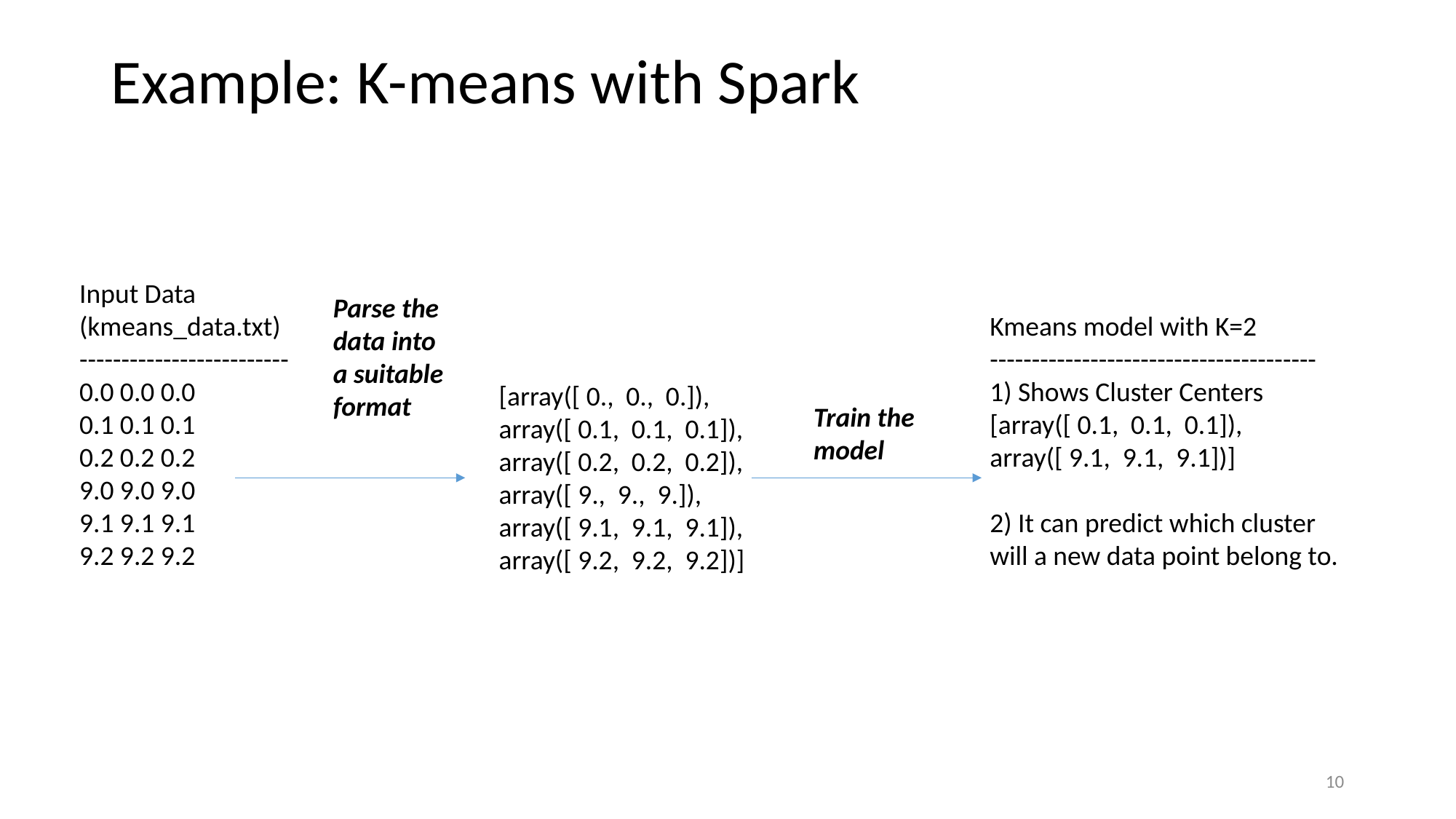

# Example: K-means with Spark
Input Data
(kmeans_data.txt)
-------------------------
0.0 0.0 0.0
0.1 0.1 0.1
0.2 0.2 0.2
9.0 9.0 9.0
9.1 9.1 9.1
9.2 9.2 9.2
Parse the data into a suitable format

Kmeans model with K=2
---------------------------------------
1) Shows Cluster Centers
[array([ 0.1,  0.1,  0.1]),
array([ 9.1,  9.1,  9.1])]

2) It can predict which cluster will a new data point belong to.
[array([ 0.,  0.,  0.]), array([ 0.1,  0.1,  0.1]), array([ 0.2,  0.2,  0.2]), array([ 9.,  9.,  9.]), array([ 9.1,  9.1,  9.1]), array([ 9.2,  9.2,  9.2])]
Train the model

10